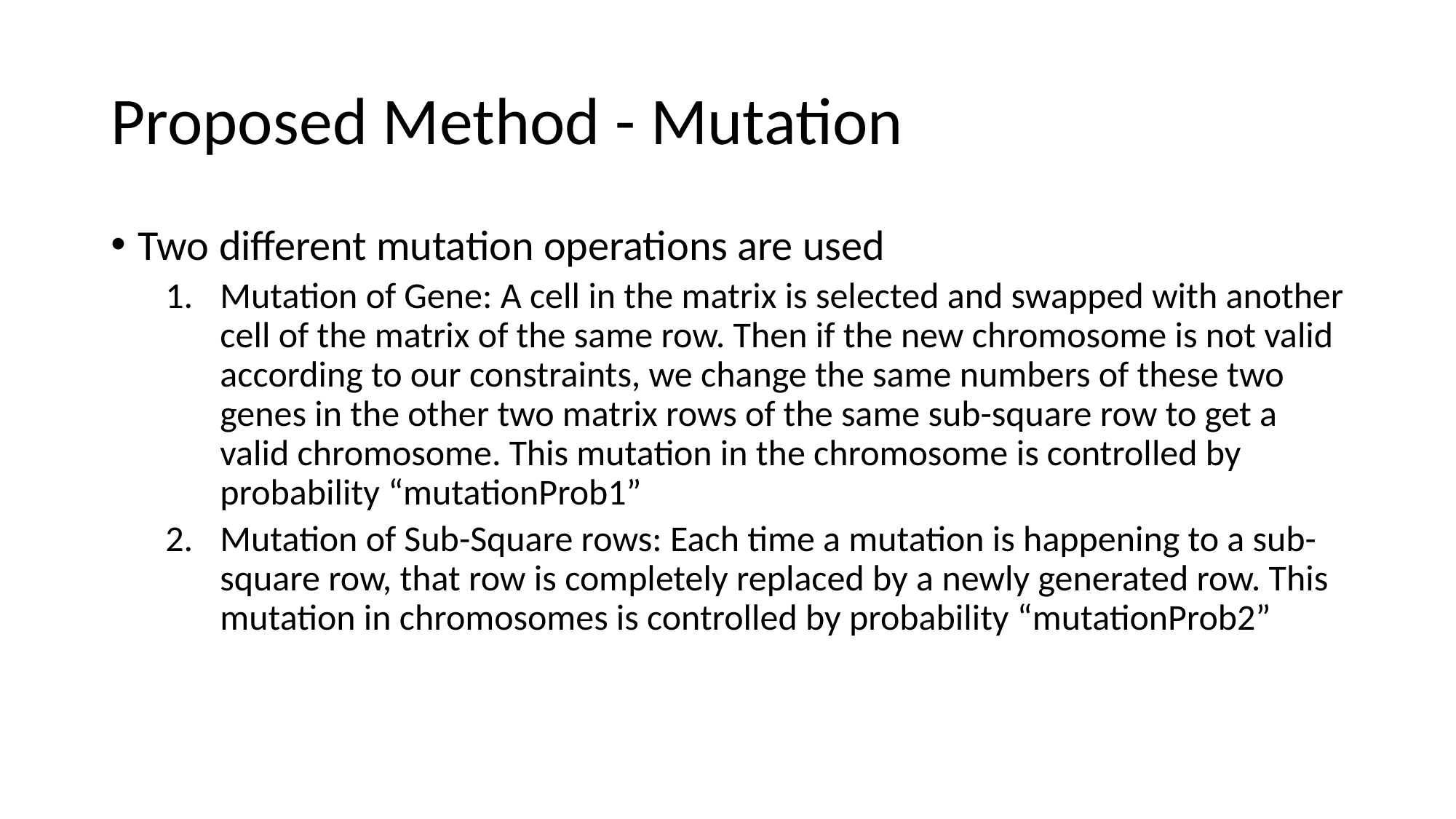

# Proposed Method - Mutation
Two different mutation operations are used
Mutation of Gene: A cell in the matrix is selected and swapped with another cell of the matrix of the same row. Then if the new chromosome is not valid according to our constraints, we change the same numbers of these two genes in the other two matrix rows of the same sub-square row to get a valid chromosome. This mutation in the chromosome is controlled by probability “mutationProb1”
Mutation of Sub-Square rows: Each time a mutation is happening to a sub-square row, that row is completely replaced by a newly generated row. This mutation in chromosomes is controlled by probability “mutationProb2”